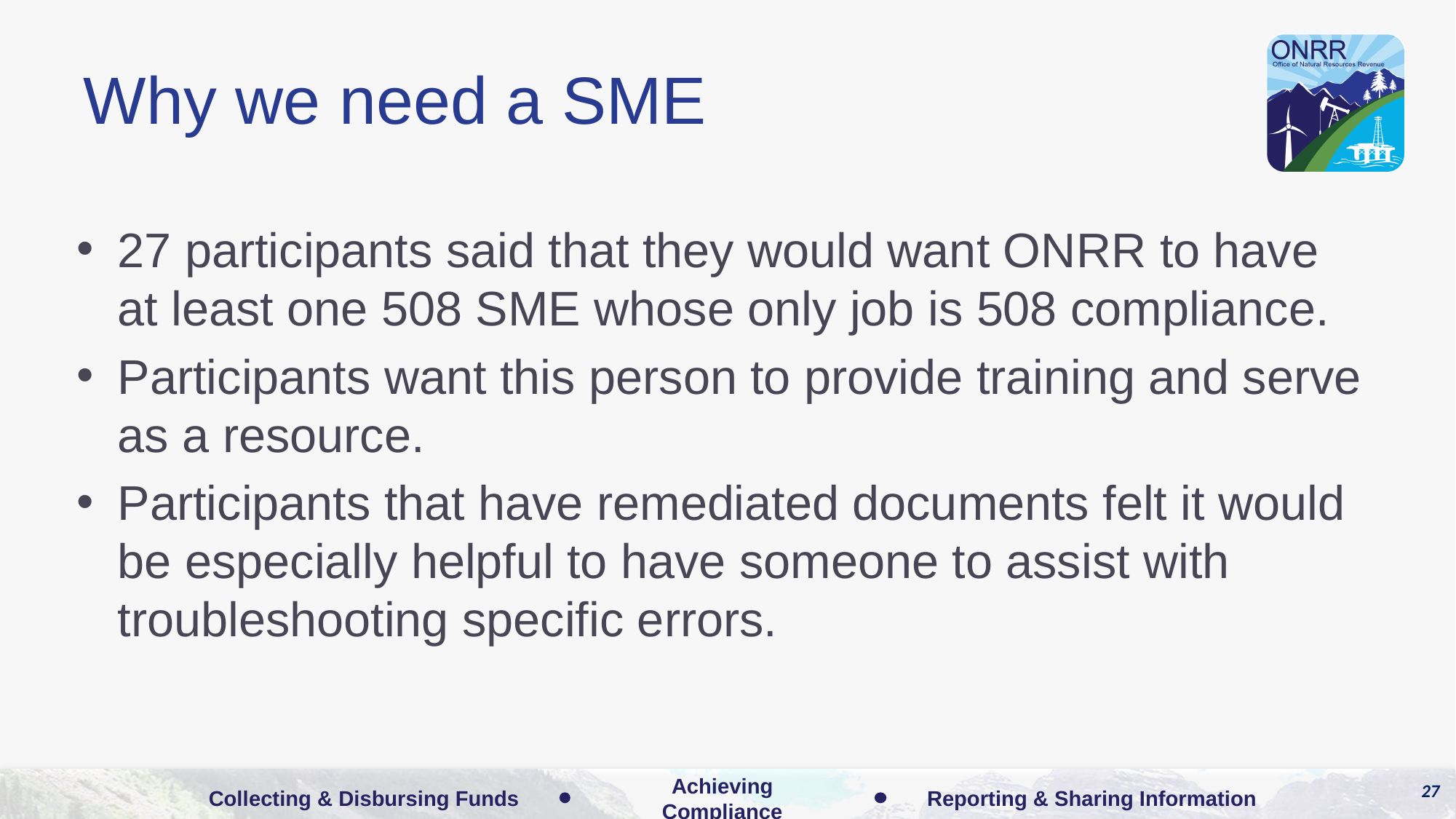

# Why we need a SME
27 participants said that they would want ONRR to have at least one 508 SME whose only job is 508 compliance.
Participants want this person to provide training and serve as a resource.
Participants that have remediated documents felt it would be especially helpful to have someone to assist with troubleshooting specific errors.

27